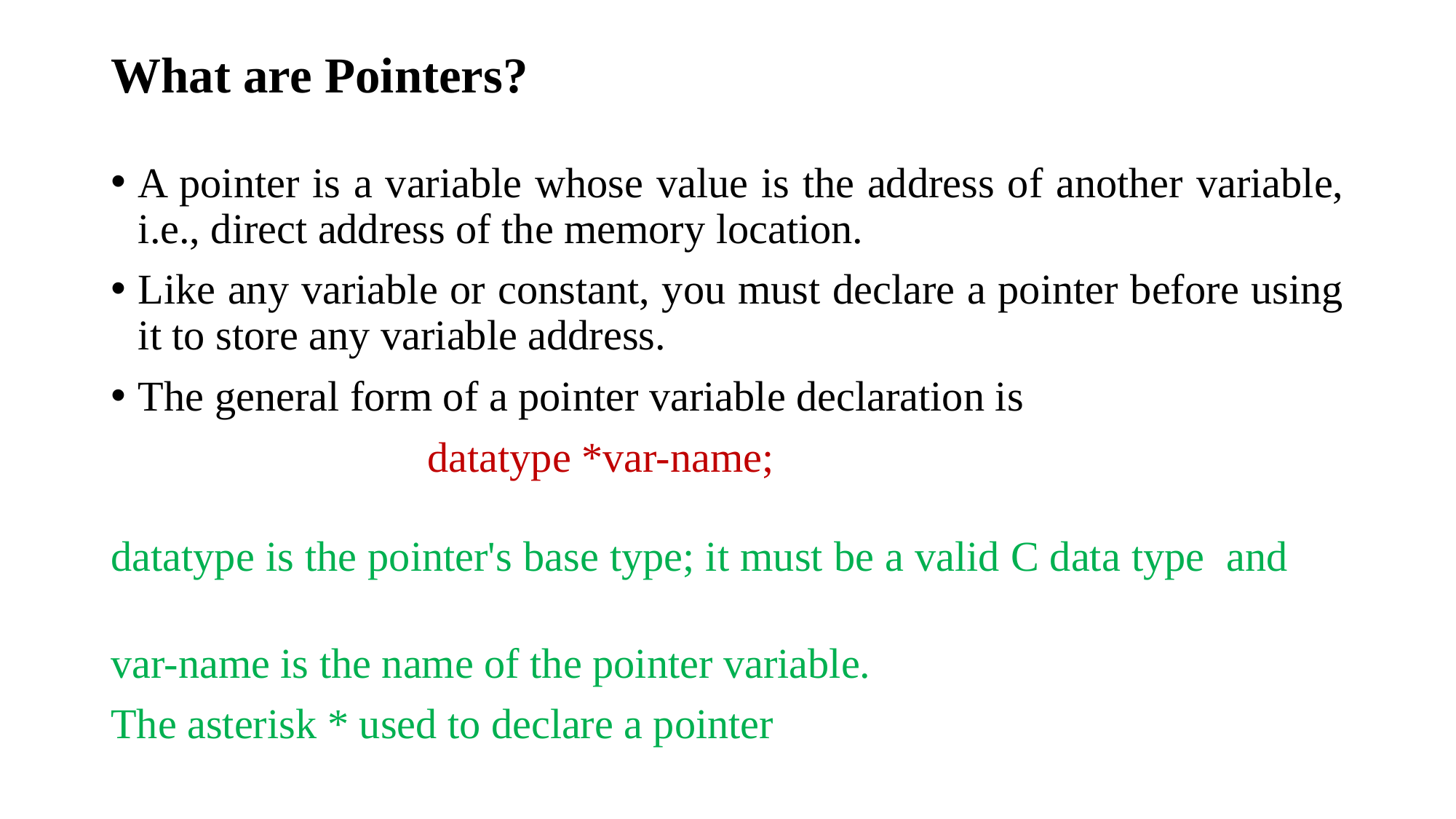

# What are Pointers?
A pointer is a variable whose value is the address of another variable, i.e., direct address of the memory location.
Like any variable or constant, you must declare a pointer before using it to store any variable address.
The general form of a pointer variable declaration is
                              datatype *var-name;

datatype is the pointer's base type; it must be a valid C data type  and
var-name is the name of the pointer variable.
The asterisk * used to declare a pointer